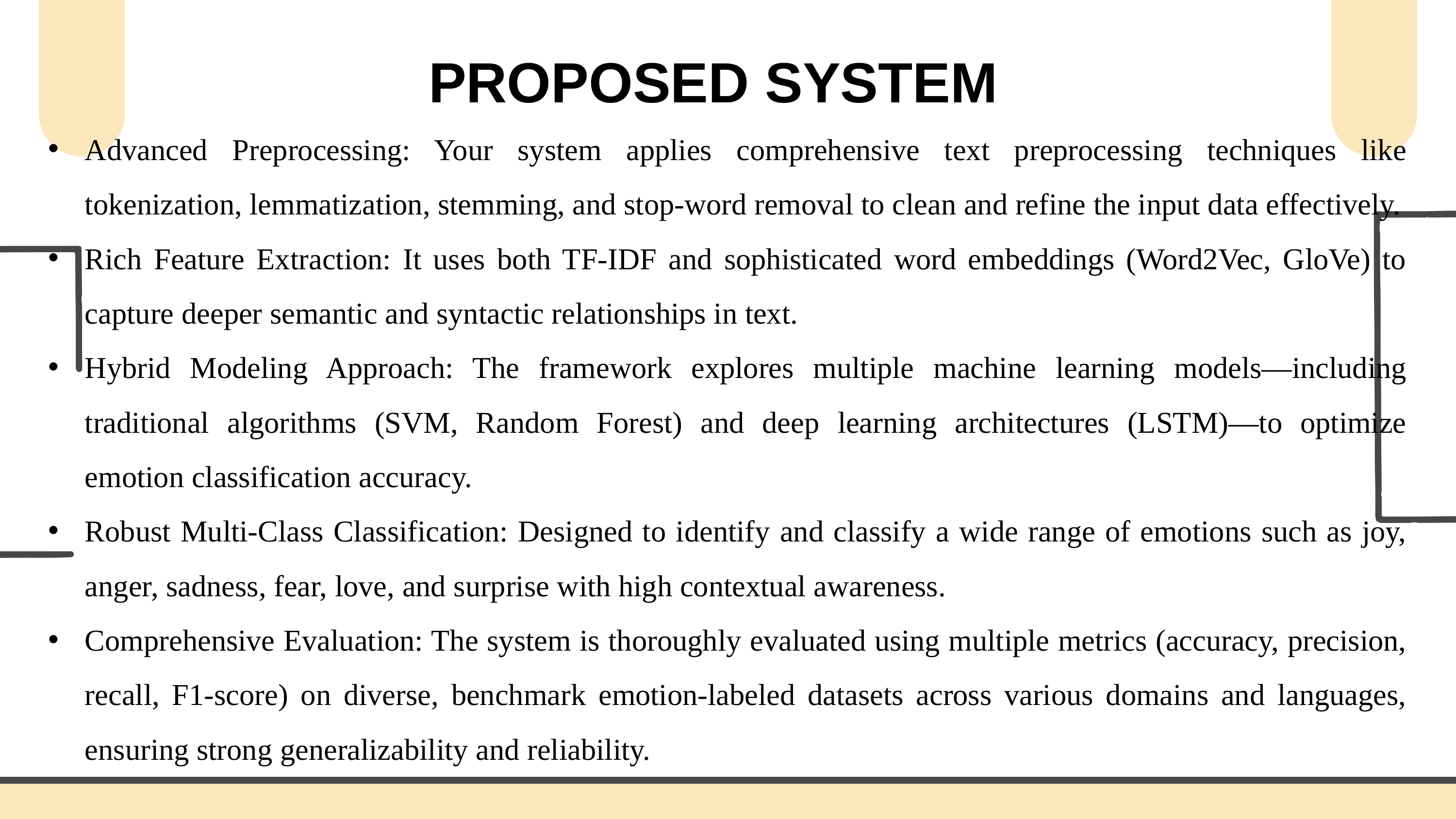

PROPOSED SYSTEM
Advanced Preprocessing: Your system applies comprehensive text preprocessing techniques like tokenization, lemmatization, stemming, and stop-word removal to clean and refine the input data effectively.
Rich Feature Extraction: It uses both TF-IDF and sophisticated word embeddings (Word2Vec, GloVe) to capture deeper semantic and syntactic relationships in text.
Hybrid Modeling Approach: The framework explores multiple machine learning models—including traditional algorithms (SVM, Random Forest) and deep learning architectures (LSTM)—to optimize emotion classification accuracy.
Robust Multi-Class Classification: Designed to identify and classify a wide range of emotions such as joy, anger, sadness, fear, love, and surprise with high contextual awareness.
Comprehensive Evaluation: The system is thoroughly evaluated using multiple metrics (accuracy, precision, recall, F1-score) on diverse, benchmark emotion-labeled datasets across various domains and languages, ensuring strong generalizability and reliability.